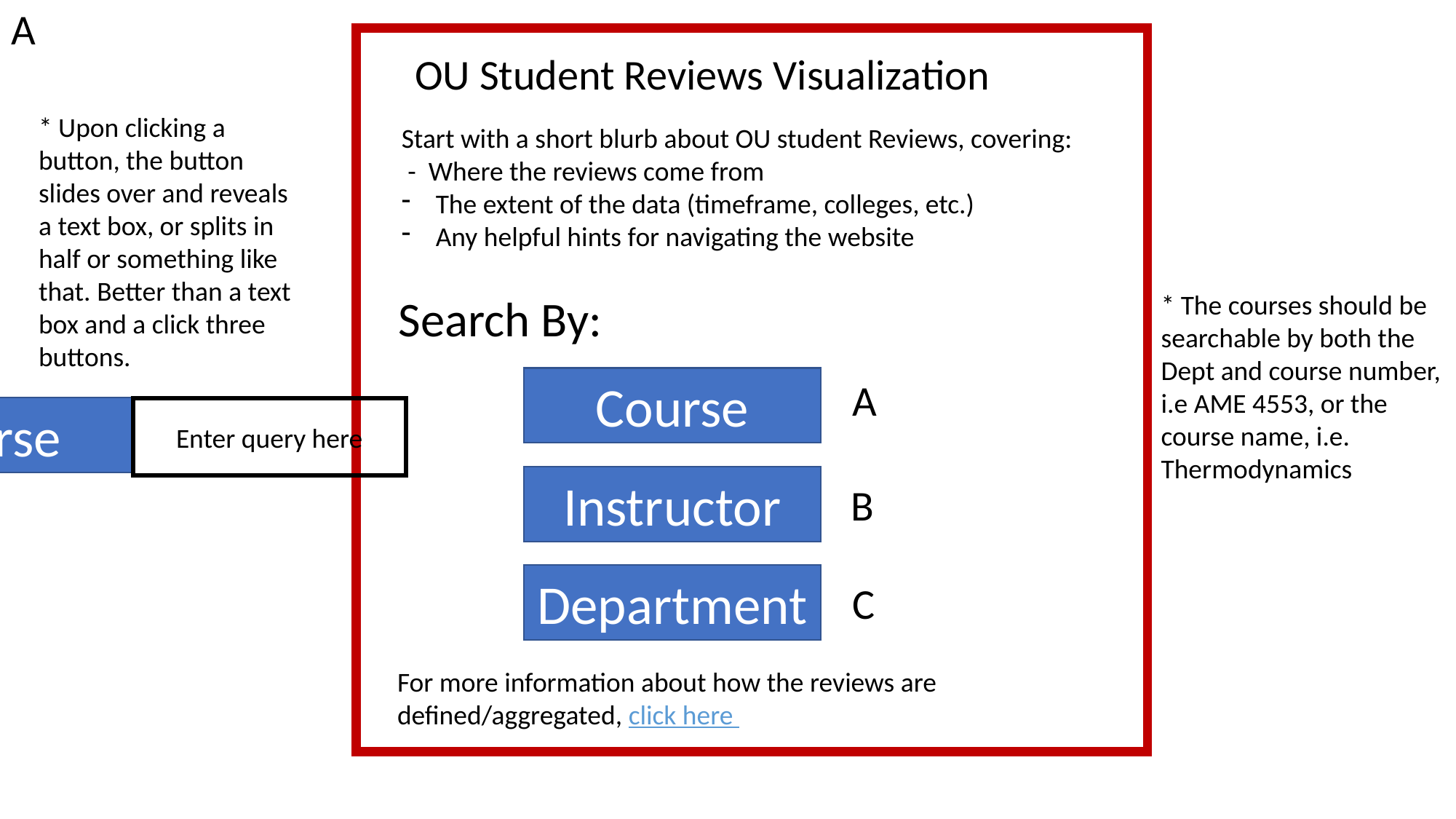

# Initial Screen
A

OU Student Reviews Visualization
* Upon clicking a button, the button slides over and reveals a text box, or splits in half or something like that. Better than a text box and a click three buttons.
Start with a short blurb about OU student Reviews, covering:
 -  Where the reviews come from
The extent of the data (timeframe, colleges, etc.)
Any helpful hints for navigating the website
Search By:
* The courses should be searchable by both the Dept and course number, i.e AME 4553, or the course name, i.e. Thermodynamics
Course
A
Course
Enter query here
Instructor
B
Department
C
For more information about how the reviews are defined/aggregated, click here